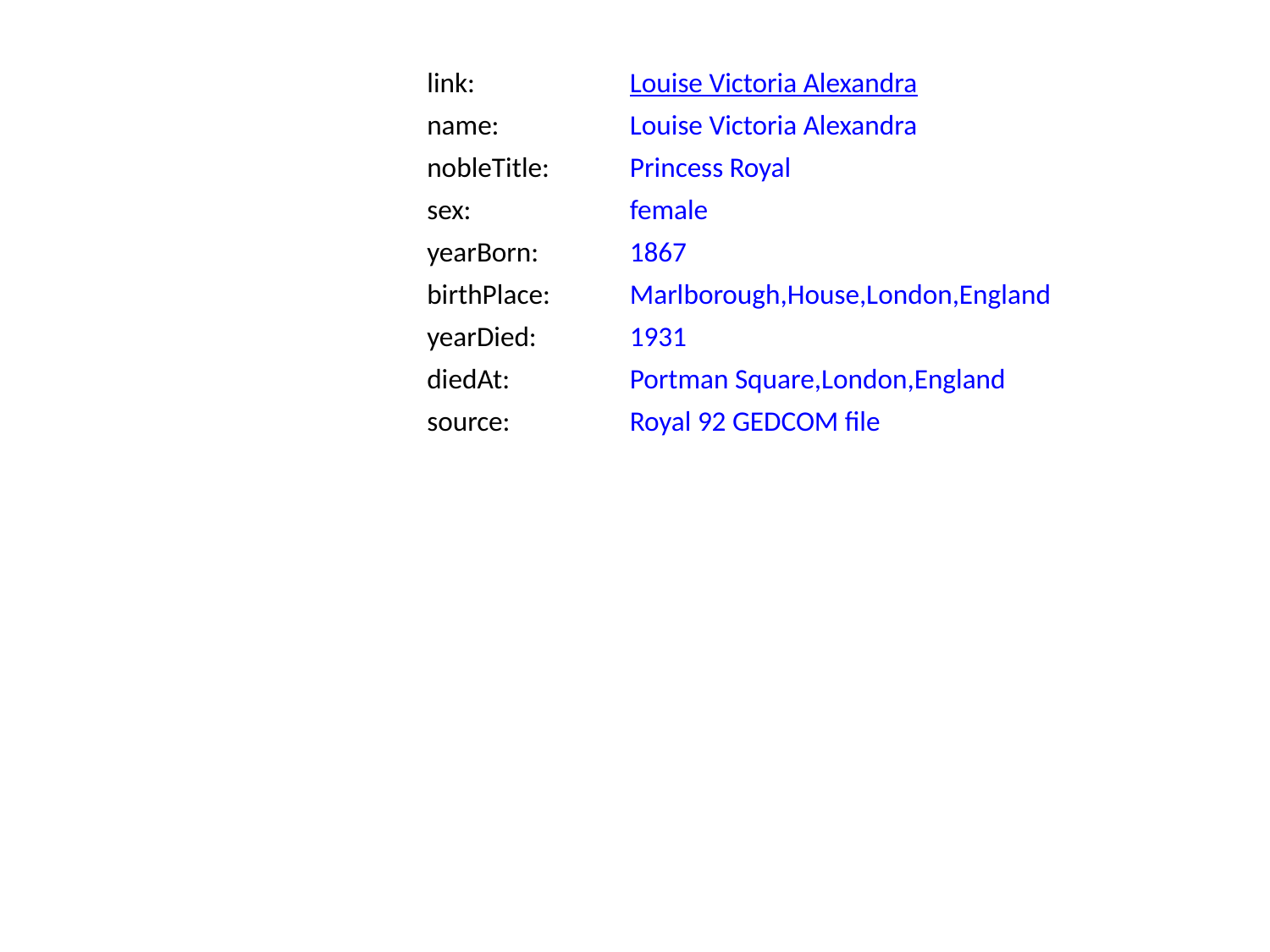

link:

Louise Victoria Alexandra

name:

Louise Victoria Alexandra

nobleTitle:

Princess Royal

sex:

female

yearBorn:

1867

birthPlace:

Marlborough,House,London,England

yearDied:

1931

diedAt:

Portman Square,London,England

source:

Royal 92 GEDCOM file